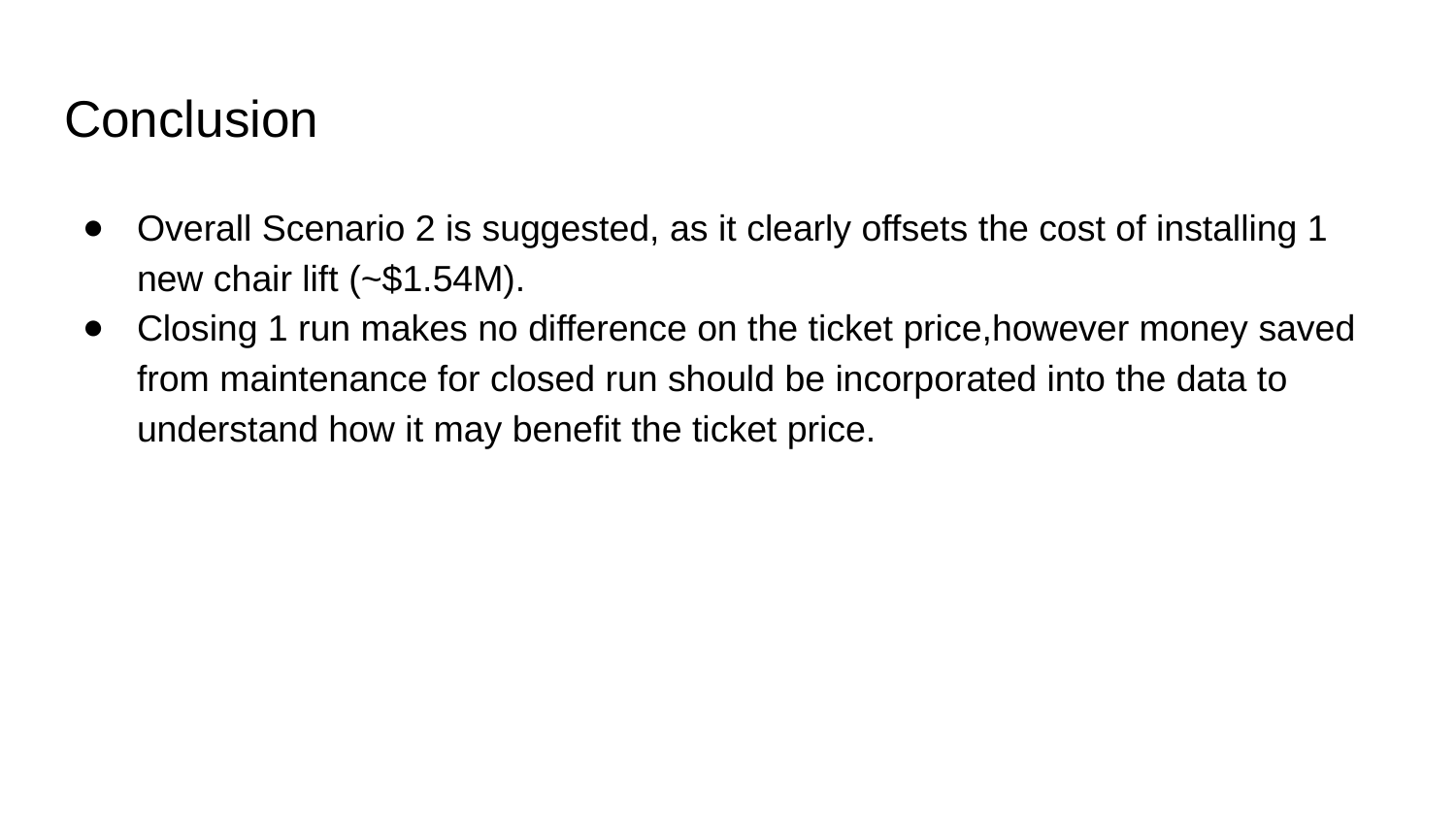

# Conclusion
Overall Scenario 2 is suggested, as it clearly offsets the cost of installing 1 new chair lift (~$1.54M).
Closing 1 run makes no difference on the ticket price,however money saved from maintenance for closed run should be incorporated into the data to understand how it may benefit the ticket price.